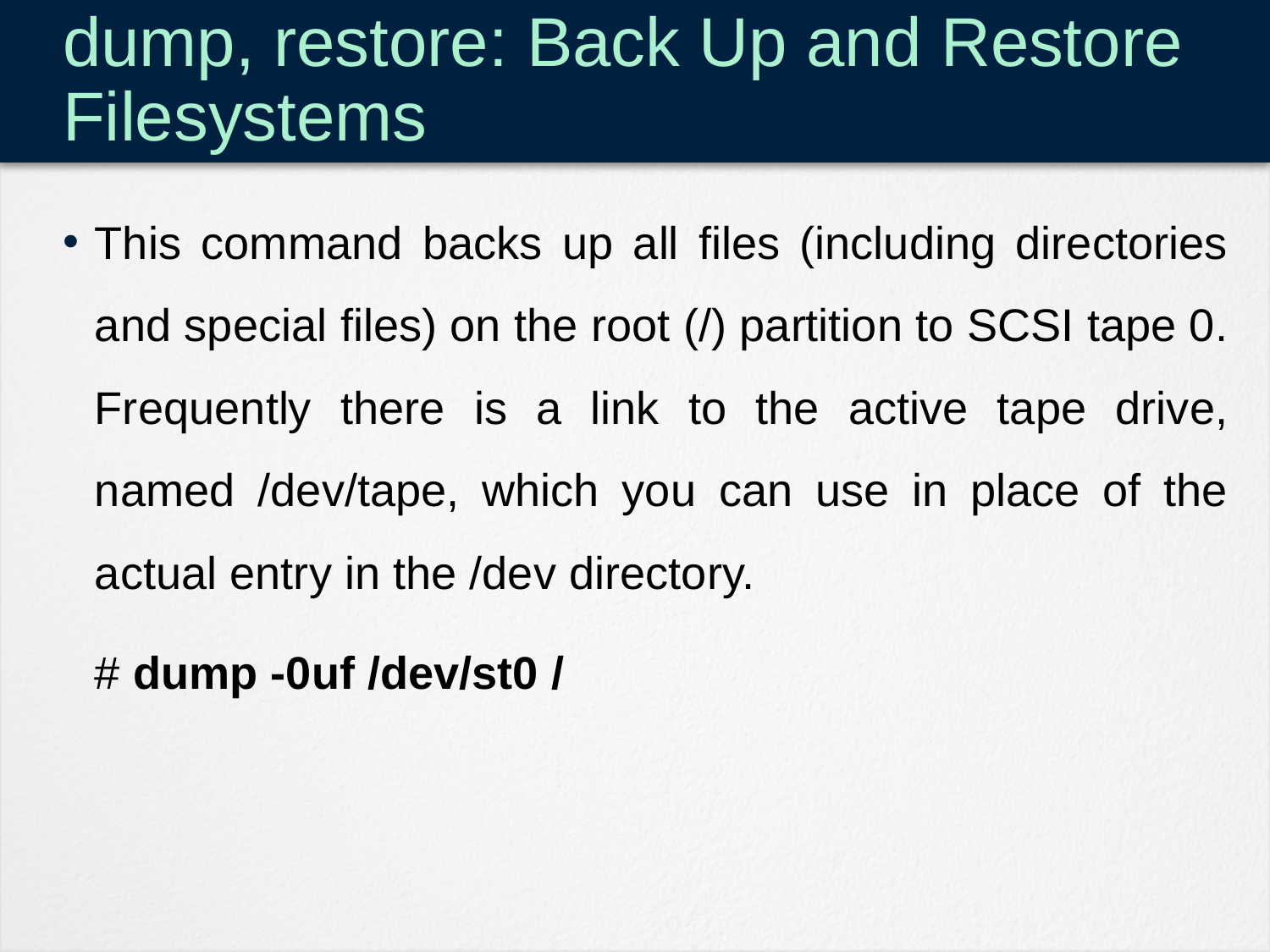

# dump, restore: Back Up and Restore Filesystems
This command backs up all files (including directories and special files) on the root (/) partition to SCSI tape 0. Frequently there is a link to the active tape drive, named /dev/tape, which you can use in place of the actual entry in the /dev directory.
	# dump -0uf /dev/st0 /